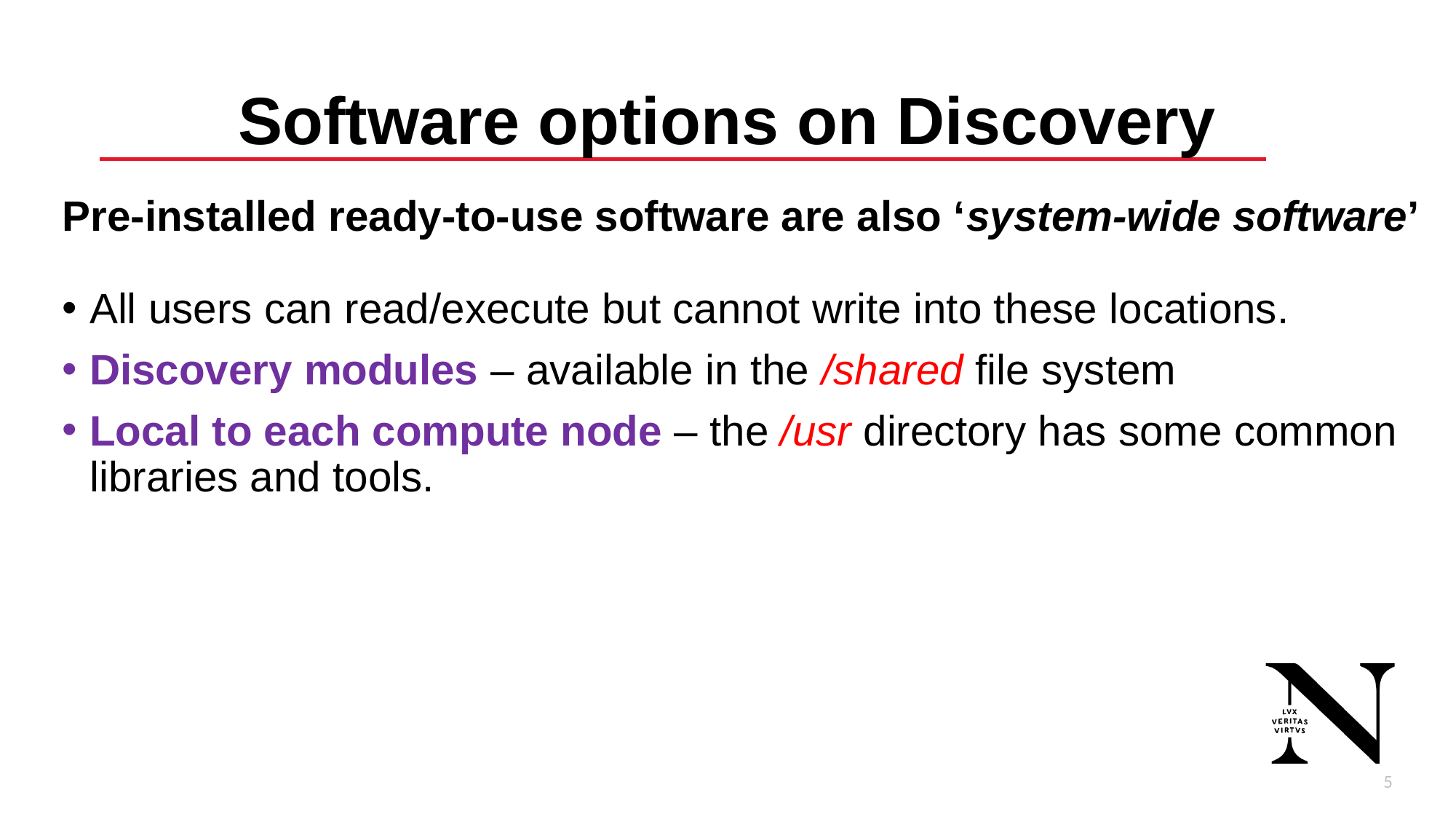

# Software options on Discovery
Pre-installed ready-to-use software are also ‘system-wide software’

All users can read/execute but cannot write into these locations.
Discovery modules – available in the /shared file system
Local to each compute node – the /usr directory has some common libraries and tools.

5